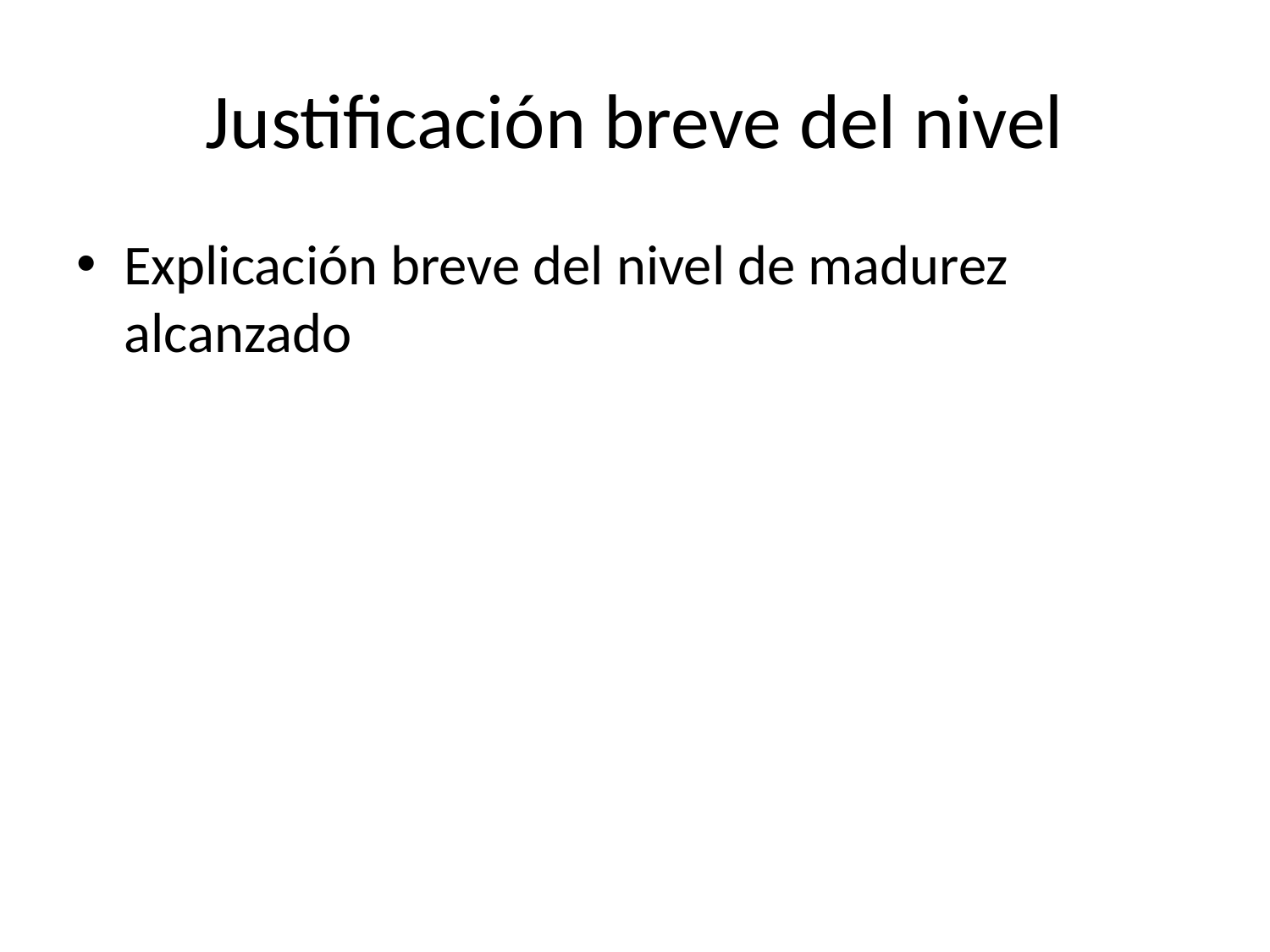

# Justificación breve del nivel
Explicación breve del nivel de madurez alcanzado